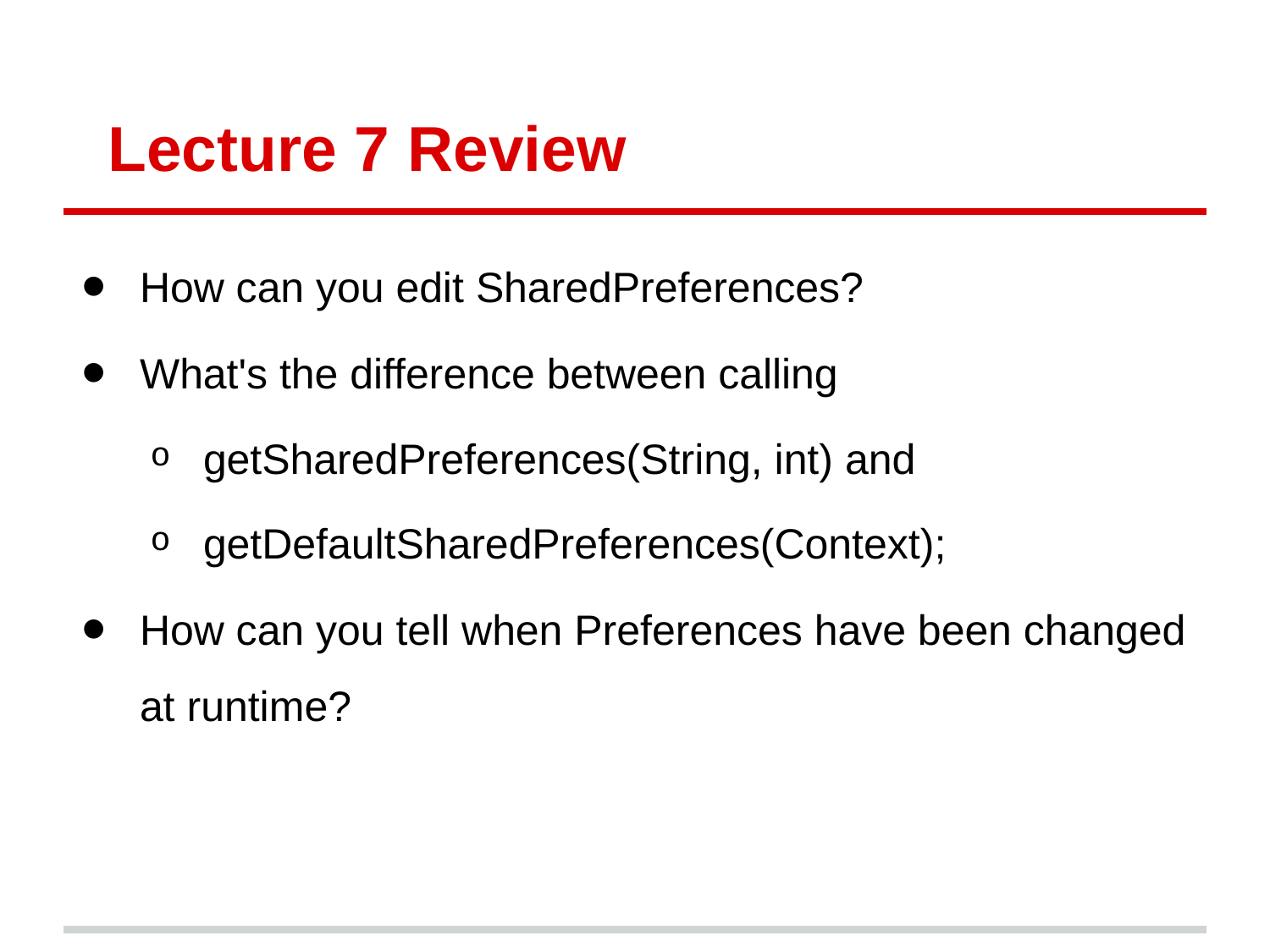

# Lecture 7 Review
How can you edit SharedPreferences?
What's the difference between calling
getSharedPreferences(String, int) and
getDefaultSharedPreferences(Context);
How can you tell when Preferences have been changed at runtime?